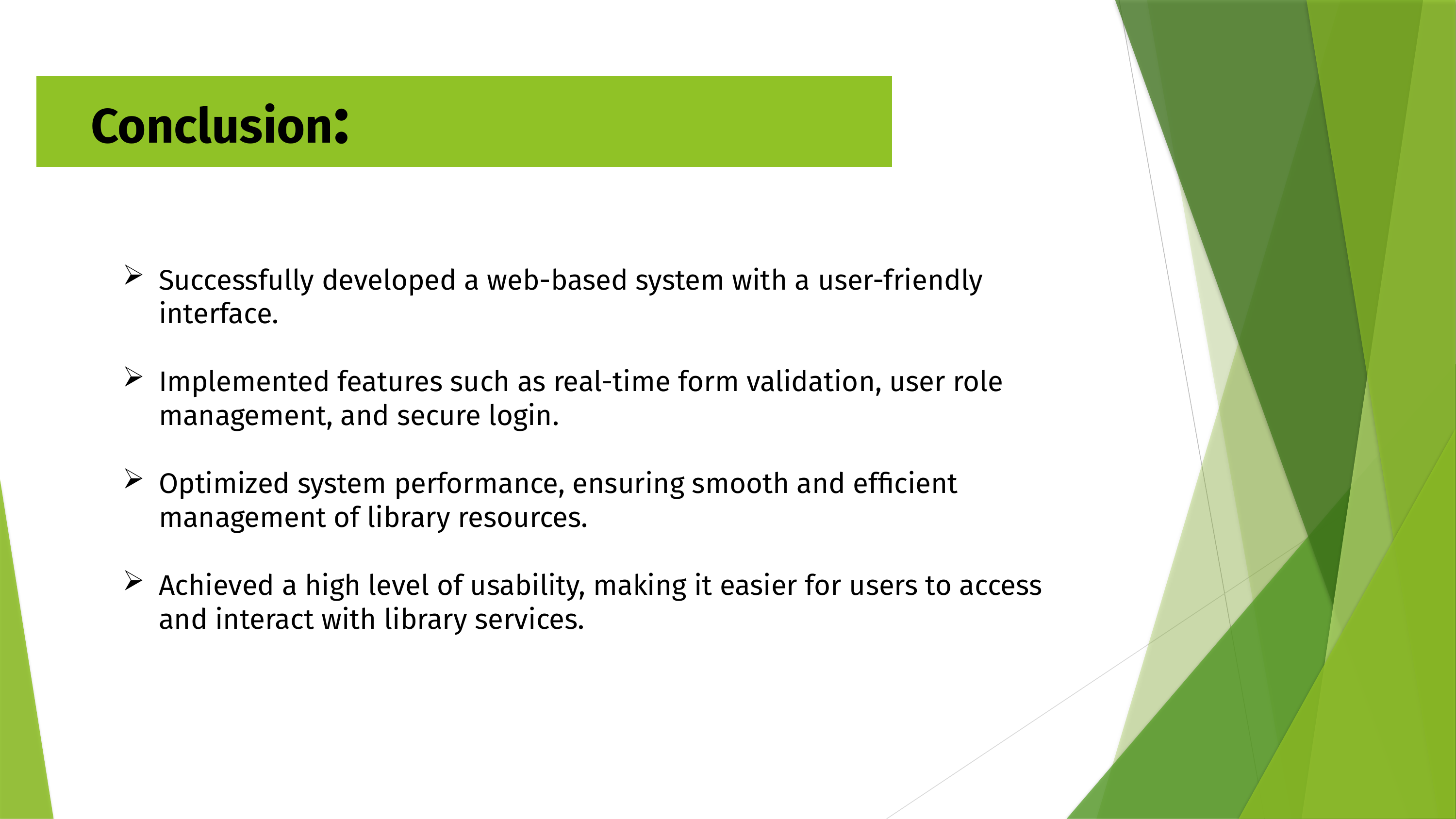

Conclusion:
Successfully developed a web-based system with a user-friendly interface.

Implemented features such as real-time form validation, user role management, and secure login.

Optimized system performance, ensuring smooth and efficient management of library resources.

Achieved a high level of usability, making it easier for users to access and interact with library services.